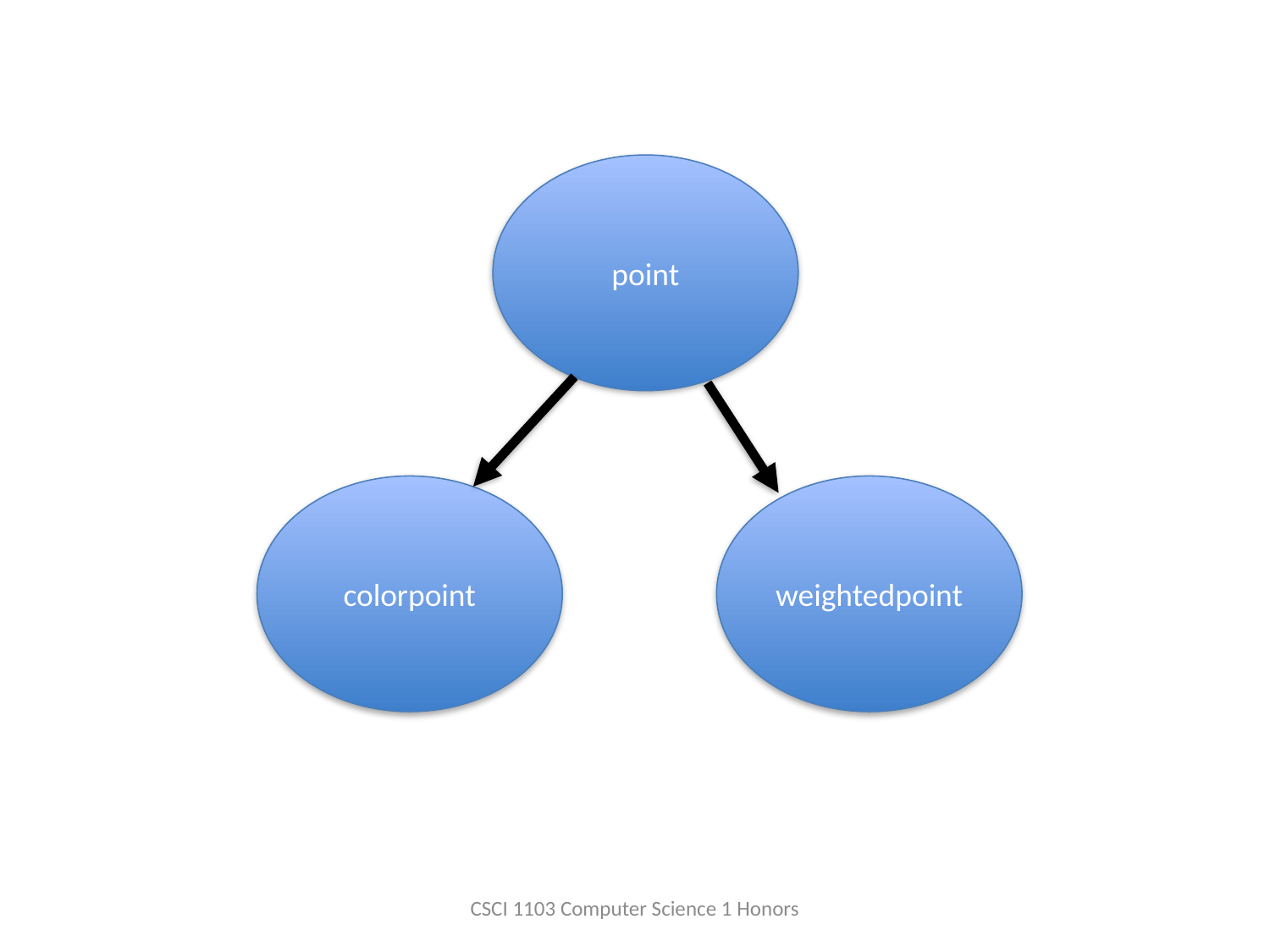

point
colorpoint
weightedpoint
CSCI 1103 Computer Science 1 Honors